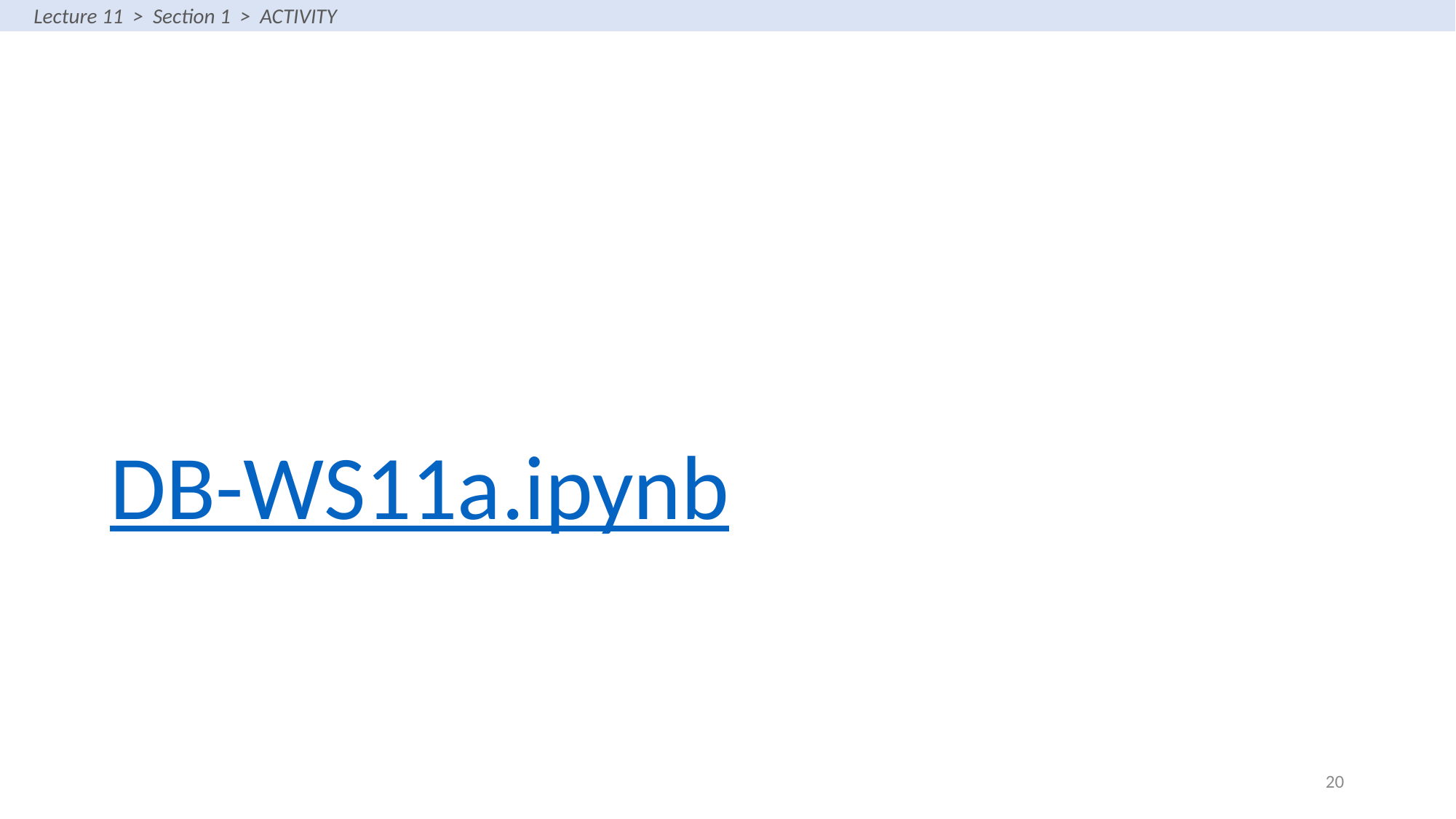

Lecture 11  >  Section 1  >  ACTIVITY
# DB-WS11a.ipynb
20